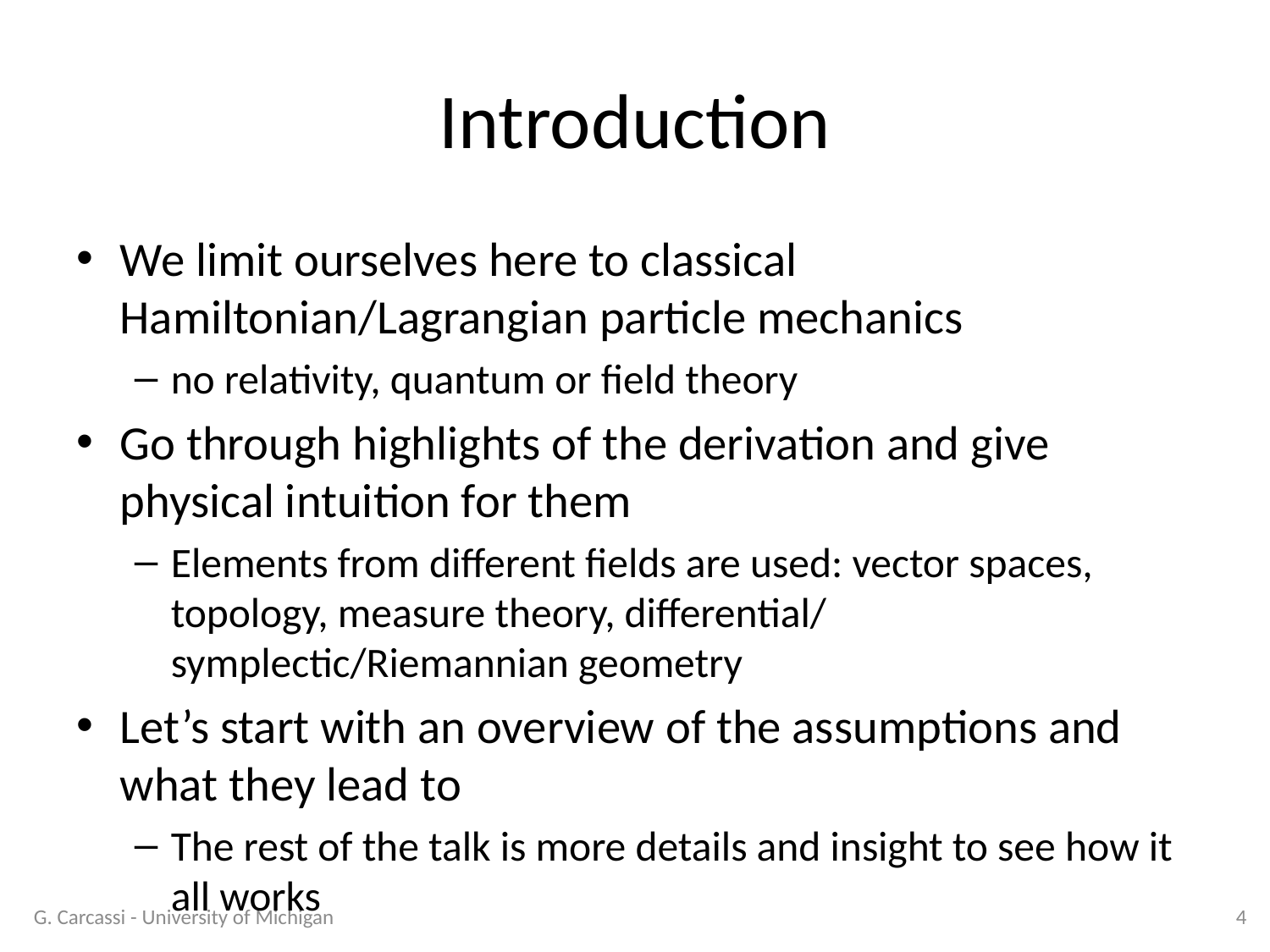

# Introduction
We limit ourselves here to classical Hamiltonian/Lagrangian particle mechanics
no relativity, quantum or field theory
Go through highlights of the derivation and give physical intuition for them
Elements from different fields are used: vector spaces, topology, measure theory, differential/ symplectic/Riemannian geometry
Let’s start with an overview of the assumptions and what they lead to
The rest of the talk is more details and insight to see how it all works

G. Carcassi - University of Michigan
4